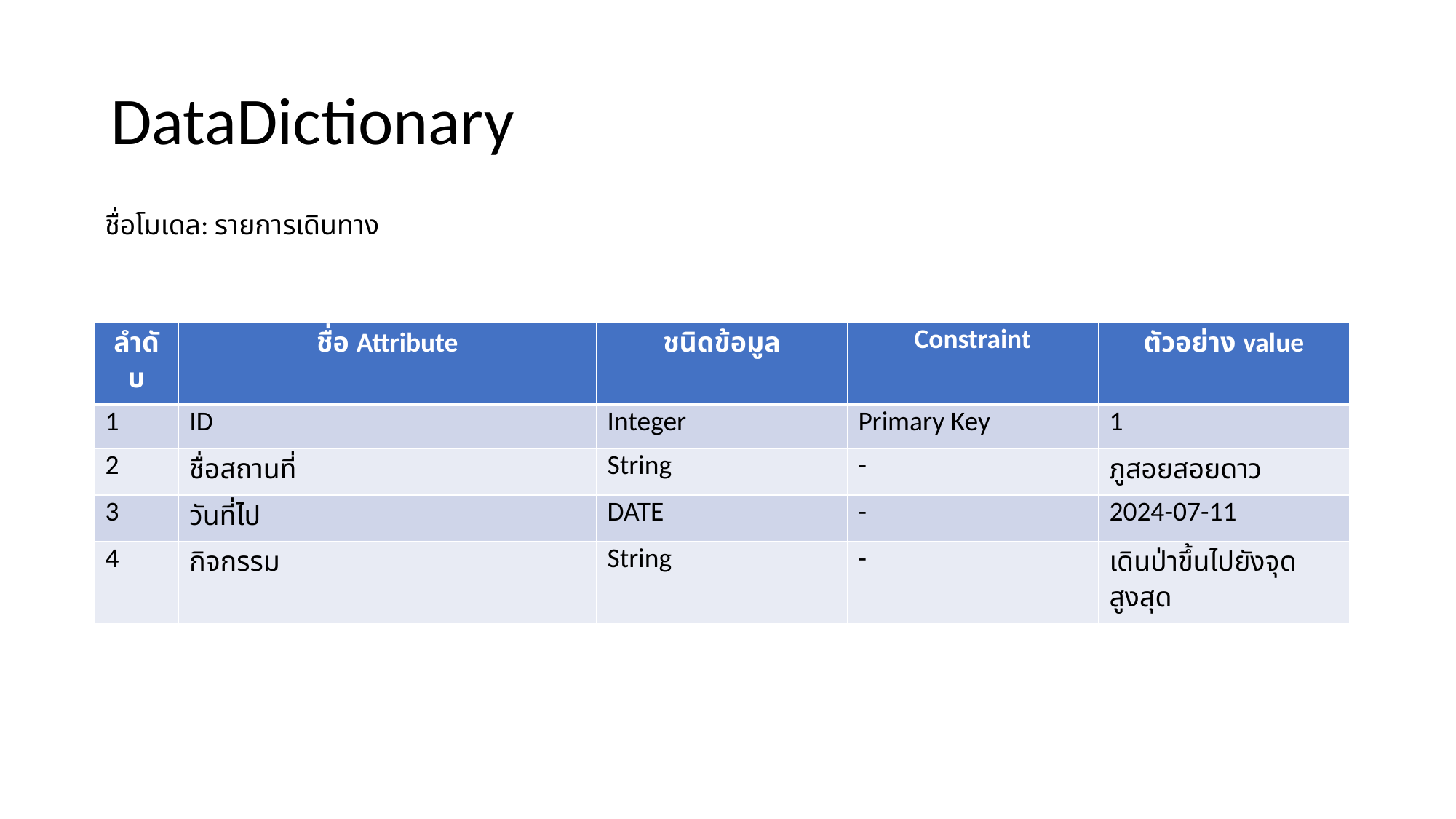

# DataDictionary
ชื่อโมเดล: รายการเดินทาง
| ลำดับ | ชื่อ Attribute | ชนิดข้อมูล | Constraint | ตัวอย่าง value |
| --- | --- | --- | --- | --- |
| 1 | ID | Integer | Primary Key | 1 |
| 2 | ชื่อสถานที่ | String | - | ภูสอยสอยดาว |
| 3 | วันที่ไป | DATE | - | 2024-07-11 |
| 4 | กิจกรรม | String | - | เดินป่าขึ้นไปยังจุดสูงสุด |